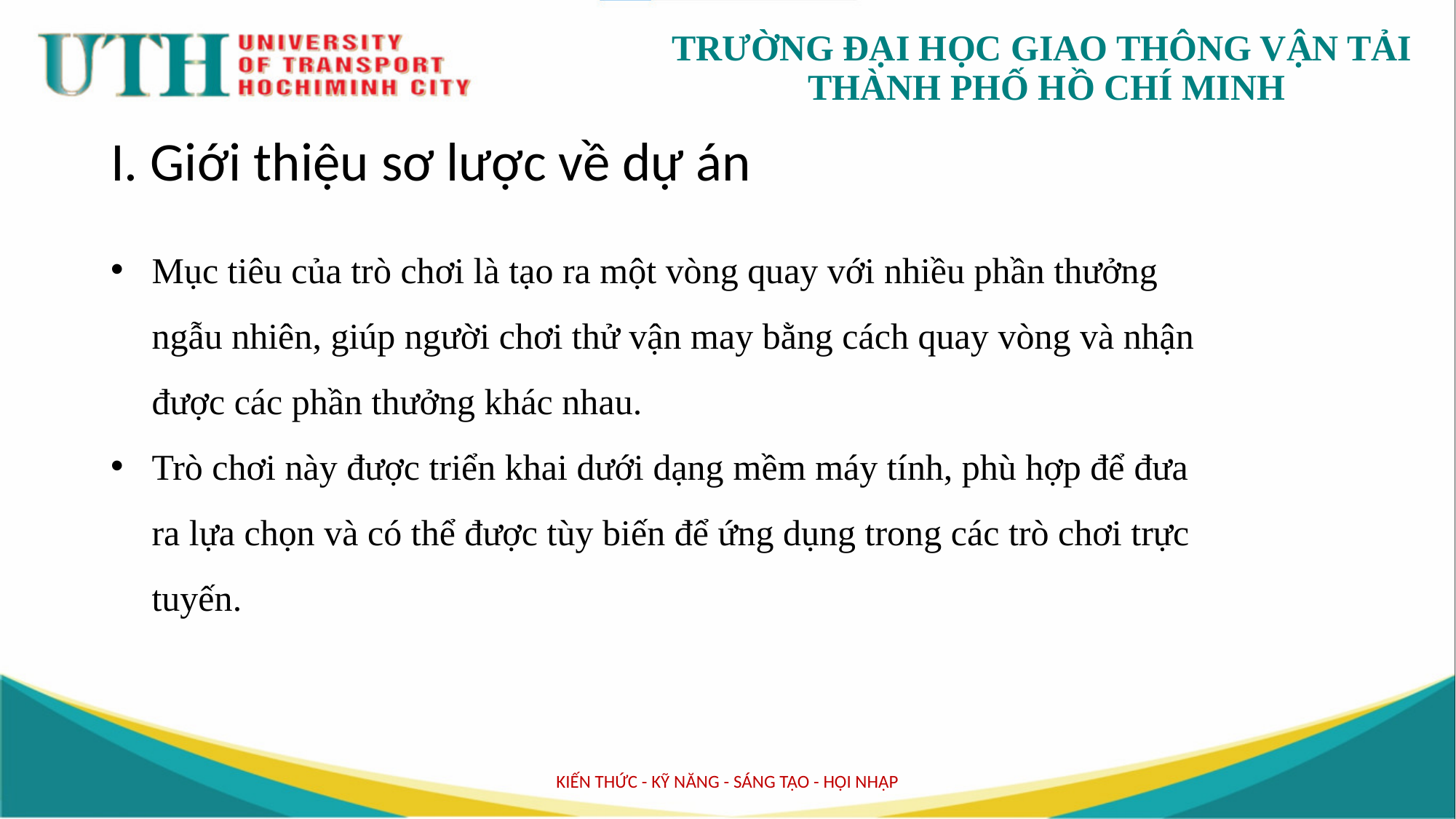

I. Giới thiệu sơ lược về dự án
Mục tiêu của trò chơi là tạo ra một vòng quay với nhiều phần thưởng ngẫu nhiên, giúp người chơi thử vận may bằng cách quay vòng và nhận được các phần thưởng khác nhau.
Trò chơi này được triển khai dưới dạng mềm máy tính, phù hợp để đưa ra lựa chọn và có thể được tùy biến để ứng dụng trong các trò chơi trực tuyến.

KIẾN THỨC - KỸ NĂNG - SÁNG TẠO - HỘI NHẬP
4